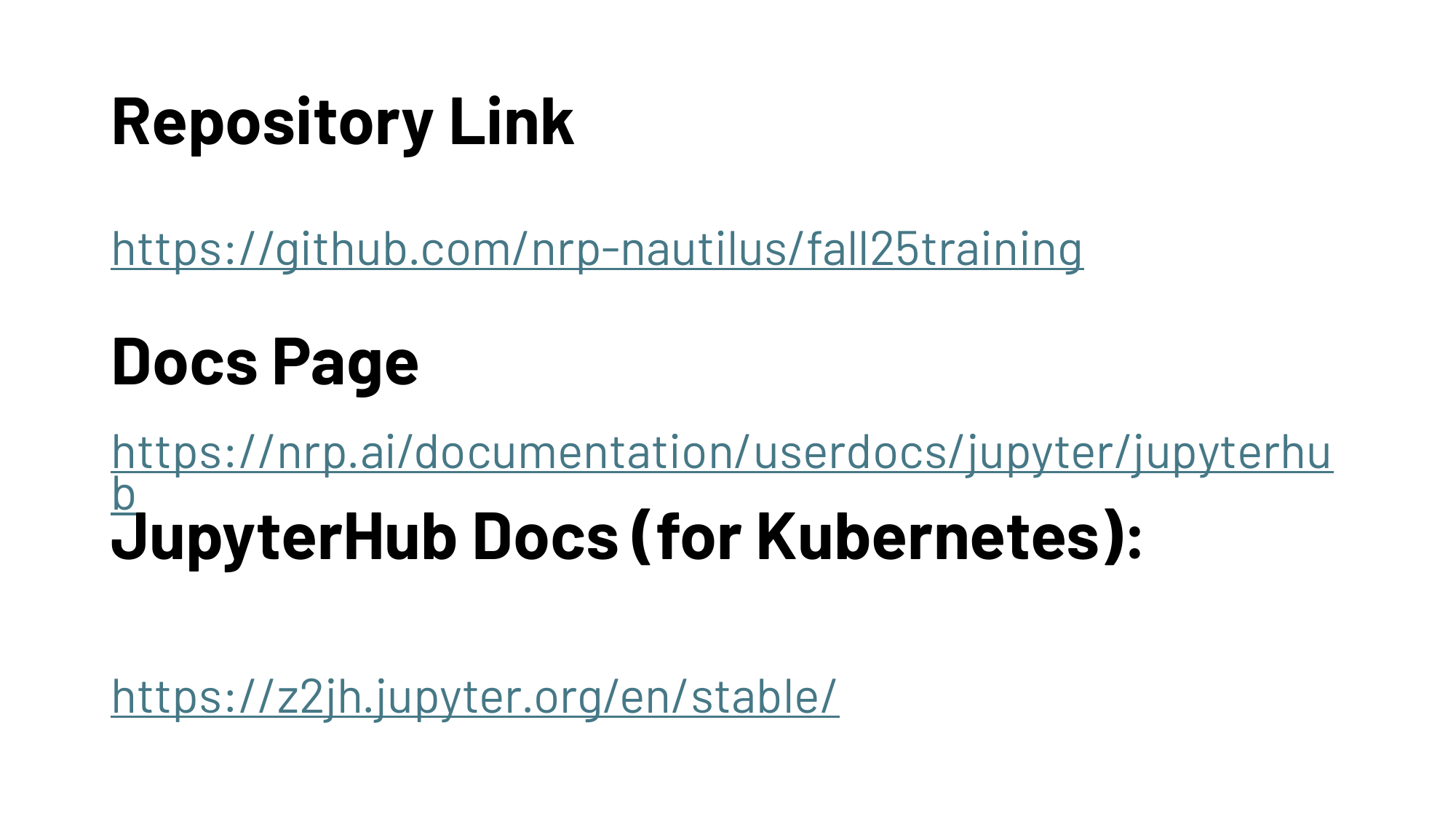

# Repository Link
https://github.com/nrp-nautilus/fall25training

https://nrp.ai/documentation/userdocs/jupyter/jupyterhub

https://z2jh.jupyter.org/en/stable/

Docs Page
JupyterHub Docs (for Kubernetes):